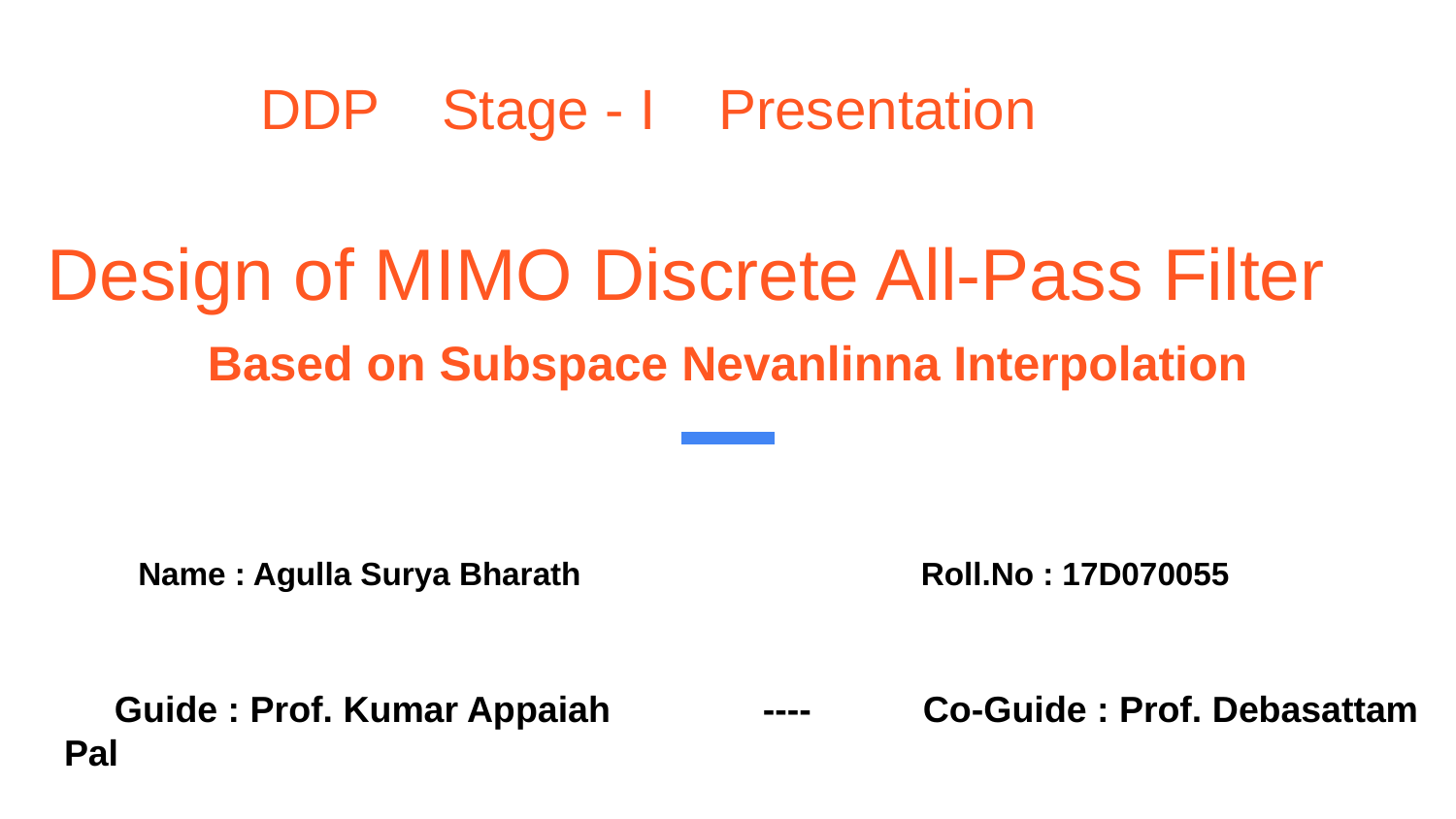

DDP    Stage - I    Presentation
# Design of MIMO Discrete All-Pass Filter
Based on Subspace Nevanlinna Interpolation
         Name : Agulla Surya Bharath                                      Roll.No : 17D070055
      Guide : Prof. Kumar Appaiah               ----           Co-Guide : Prof. Debasattam Pal